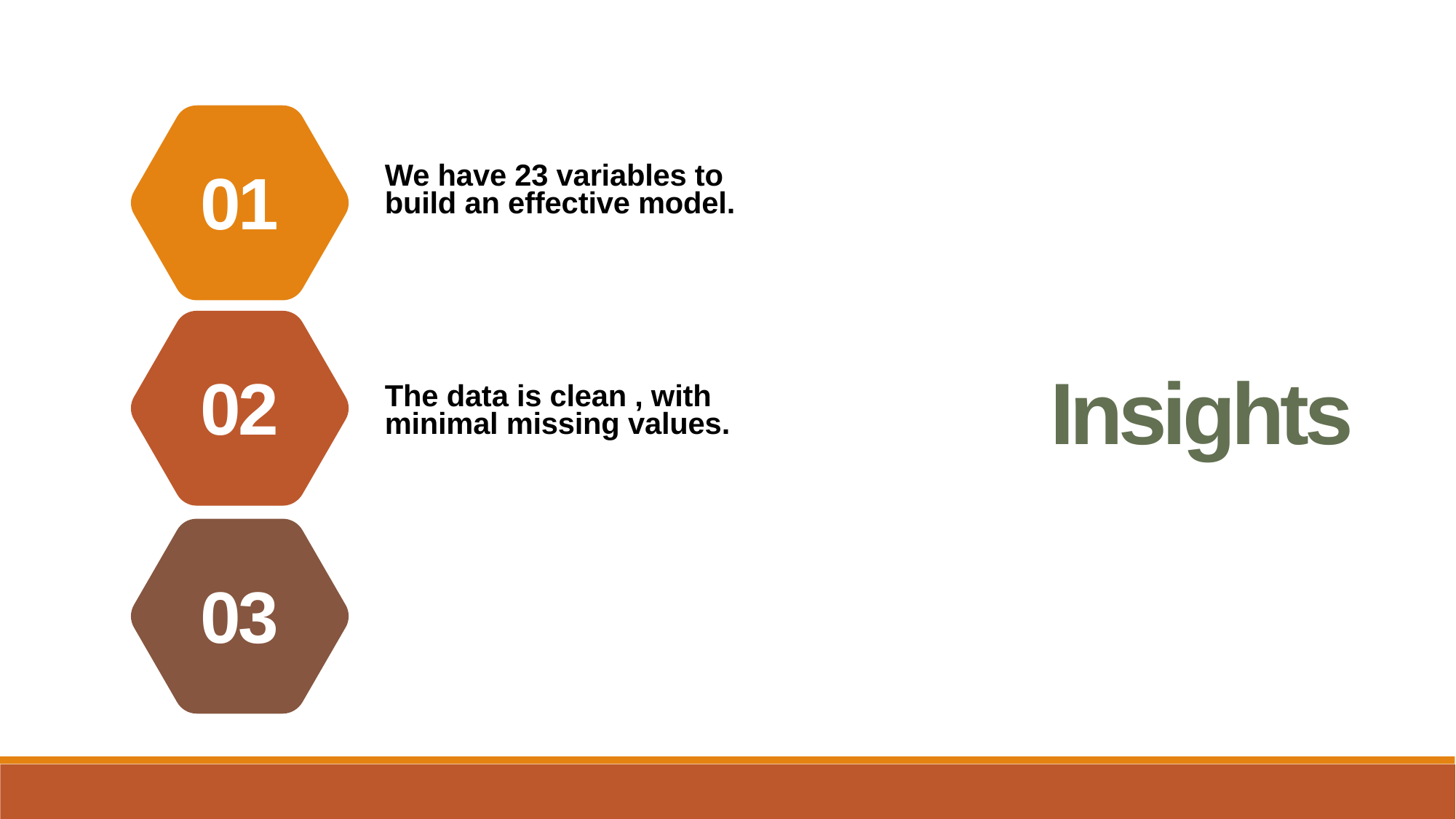

01
We have 23 variables to build an effective model.

Insights
02
The data is clean , with minimal missing values.

03